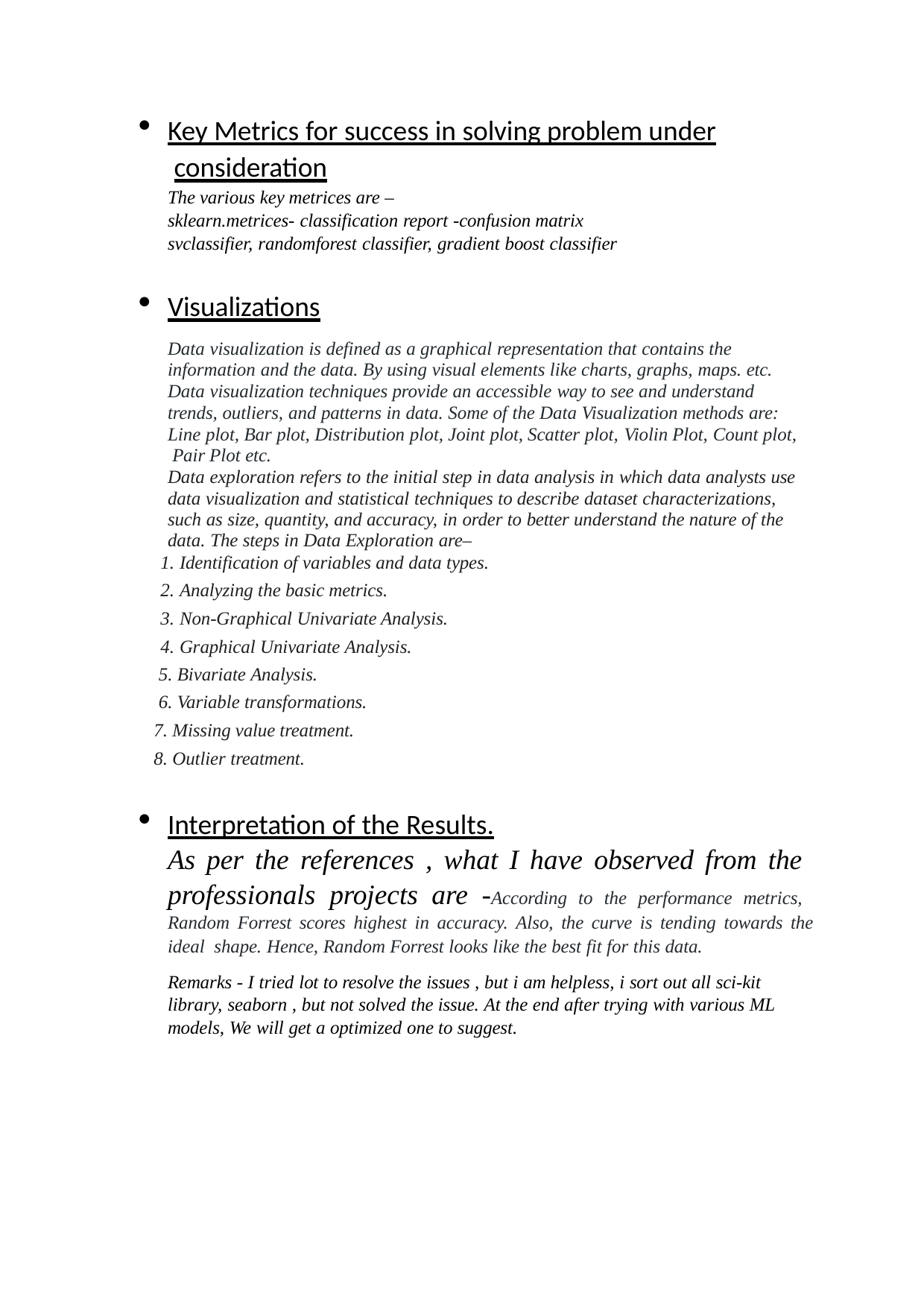

Key Metrics for success in solving problem under  consideration
The various key metrices are –
sklearn.metrices- classification report -confusion matrix  svclassifier, randomforest classifier, gradient boost classifier

Visualizations
Data visualization is defined as a graphical representation that contains the  information and the data. By using visual elements like charts, graphs, maps. etc.  Data visualization techniques provide an accessible way to see and understand  trends, outliers, and patterns in data. Some of the Data Visualization methods are:  Line plot, Bar plot, Distribution plot, Joint plot, Scatter plot, Violin Plot, Count plot,  Pair Plot etc.
Data exploration refers to the initial step in data analysis in which data analysts use
data visualization and statistical techniques to describe dataset characterizations,  such as size, quantity, and accuracy, in order to better understand the nature of the  data. The steps in Data Exploration are–
Identification of variables and data types.
Analyzing the basic metrics.
Non-Graphical Univariate Analysis.
Graphical Univariate Analysis.
Bivariate Analysis.
Variable transformations.
Missing value treatment.
Outlier treatment.

Interpretation of the Results.
As per the references , what I have observed from the  professionals projects are -According to the performance metrics,  Random Forrest scores highest in accuracy. Also, the curve is tending towards the ideal  shape. Hence, Random Forrest looks like the best fit for this data.
Remarks - I tried lot to resolve the issues , but i am helpless, i sort out all sci-kit  library, seaborn , but not solved the issue. At the end after trying with various ML  models, We will get a optimized one to suggest.